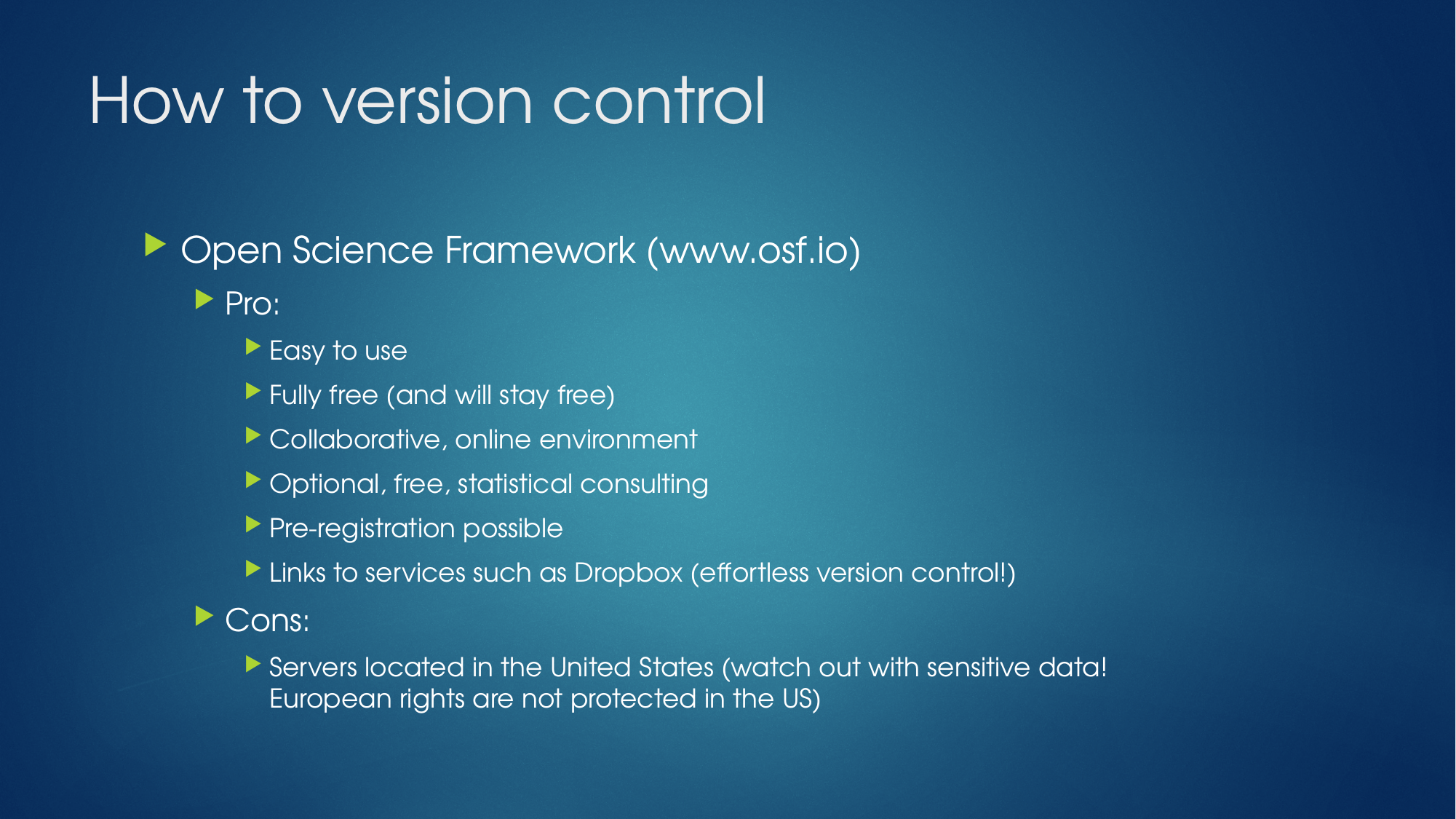

# How to version control
Open Science Framework (www.osf.io)
Pro:
Easy to use
Fully free (and will stay free)
Collaborative, online environment
Optional, free, statistical consulting
Pre-registration possible
Links to services such as Dropbox (effortless version control!)
Cons:
Servers located in the United States (watch out with sensitive data! European rights are not protected in the US)